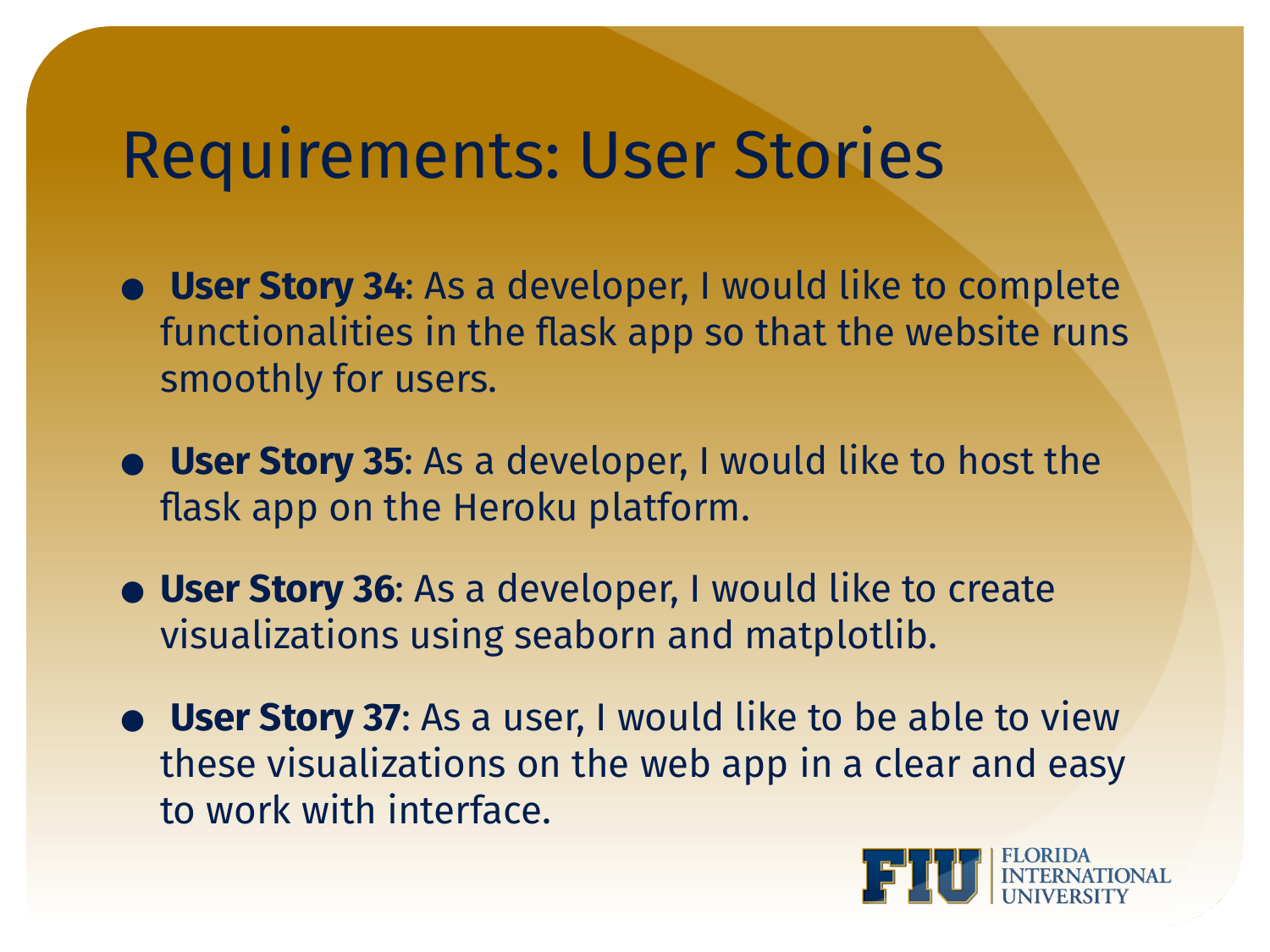

# Requirements: User Stories
 User Story 34: As a developer, I would like to complete functionalities in the flask app so that the website runs smoothly for users.
 User Story 35: As a developer, I would like to host the flask app on the Heroku platform.
User Story 36: As a developer, I would like to create visualizations using seaborn and matplotlib.
 User Story 37: As a user, I would like to be able to view these visualizations on the web app in a clear and easy to work with interface.